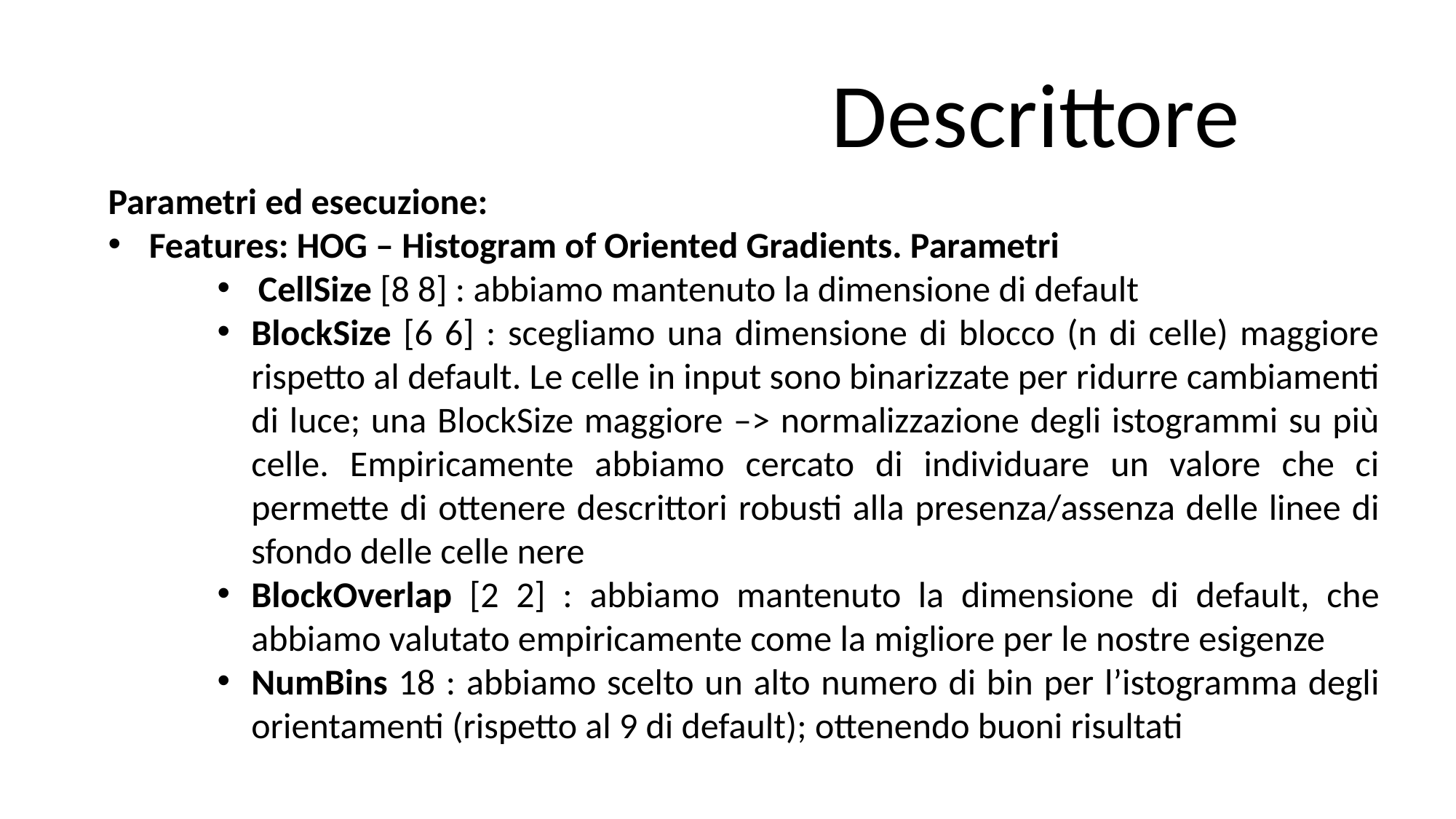

# Descrittore
Parametri ed esecuzione:
Features: HOG – Histogram of Oriented Gradients. Parametri
CellSize [8 8] : abbiamo mantenuto la dimensione di default
BlockSize [6 6] : scegliamo una dimensione di blocco (n di celle) maggiore rispetto al default. Le celle in input sono binarizzate per ridurre cambiamenti di luce; una BlockSize maggiore –> normalizzazione degli istogrammi su più celle. Empiricamente abbiamo cercato di individuare un valore che ci permette di ottenere descrittori robusti alla presenza/assenza delle linee di sfondo delle celle nere
BlockOverlap [2 2] : abbiamo mantenuto la dimensione di default, che abbiamo valutato empiricamente come la migliore per le nostre esigenze
NumBins 18 : abbiamo scelto un alto numero di bin per l’istogramma degli orientamenti (rispetto al 9 di default); ottenendo buoni risultati